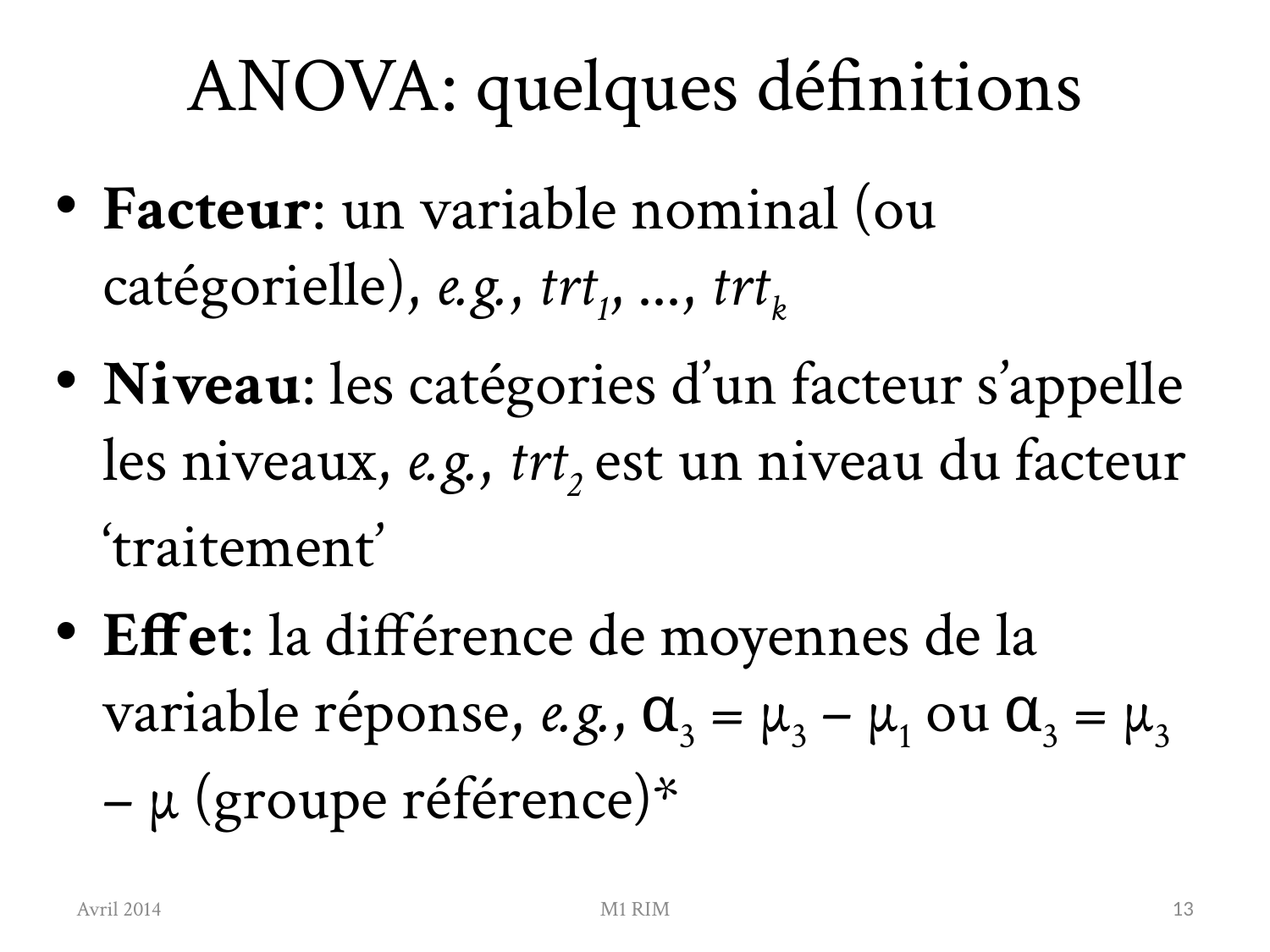

# ANOVA: quelques définitions
Facteur: un variable nominal (ou catégorielle), e.g., trt1, ..., trtk
Niveau: les catégories d’un facteur s’appelle les niveaux, e.g., trt2 est un niveau du facteur ‘traitement’
Effet: la différence de moyennes de la variable réponse, e.g., α3 = μ3 – μ1 ou α3 = μ3 – μ (groupe référence)*
Avril 2014
M1 RIM
13